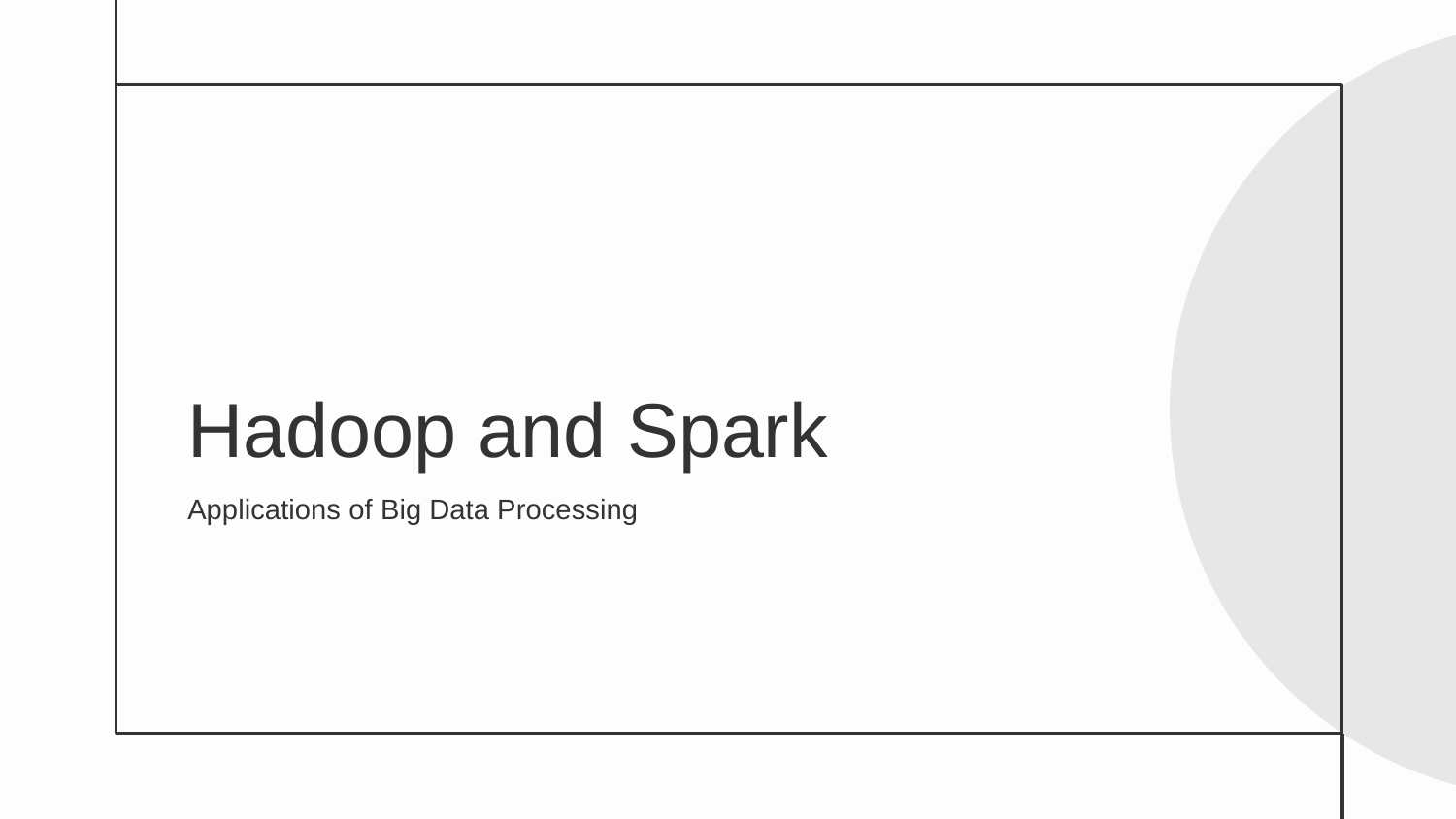

# Hadoop and Spark
Applications of Big Data Processing